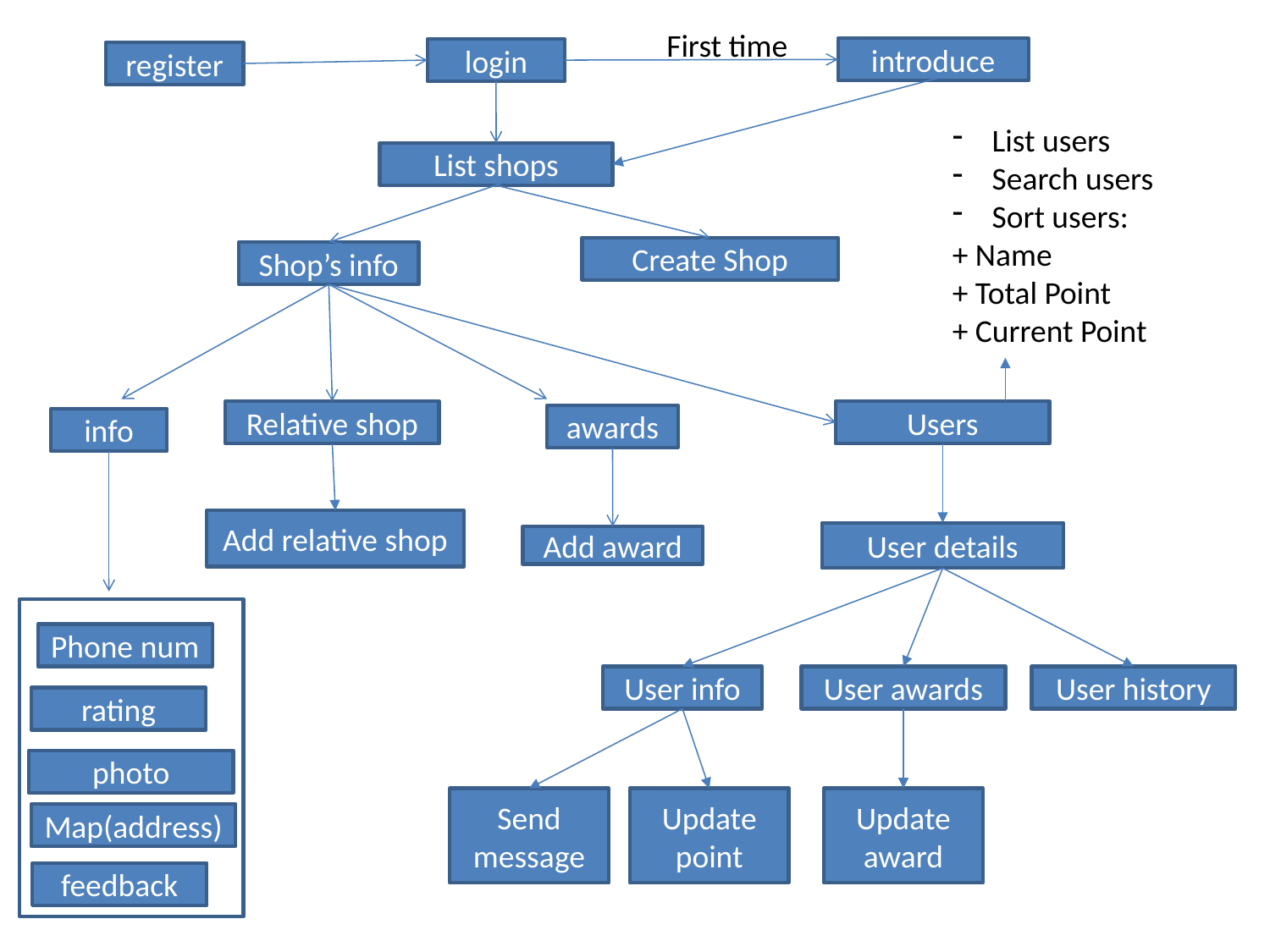

First time
introduce
login
register
List users
Search users
Sort users:
+ Name
+ Total Point
+ Current Point
List shops
Create Shop
Shop’s info
Users
Relative shop
awards
info
Add relative shop
User details
Add award

Phone num
User info
User awards
User history
rating
photo
Send message
Update point
Update award
Map(address)
feedback